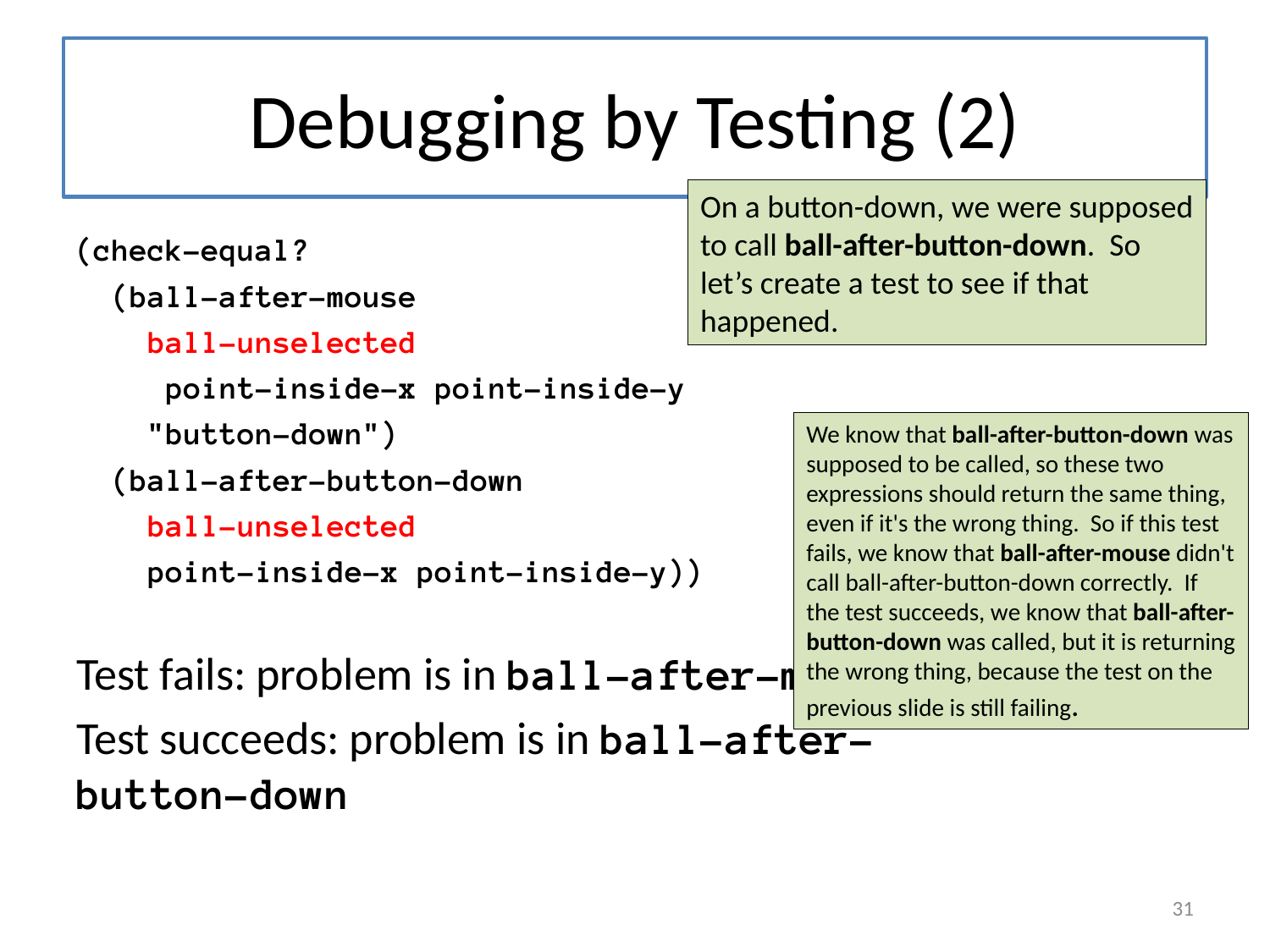

# Debugging by Testing (2)
On a button-down, we were supposed to call ball-after-button-down.  So let’s create a test to see if that happened.
(check-equal?
  (ball-after-mouse
    ball-unselected
     point-inside-x point-inside-y
    "button-down")
  (ball-after-button-down
    ball-unselected
    point-inside-x point-inside-y))

Test fails: problem is in ball-after-mouse
Test succeeds: problem is in ball-after-button-down

We know that ball-after-button-down was supposed to be called, so these two expressions should return the same thing, even if it's the wrong thing.  So if this test fails, we know that ball-after-mouse didn't call ball-after-button-down correctly.  If the test succeeds, we know that ball-after-button-down was called, but it is returning the wrong thing, because the test on the previous slide is still failing.
31